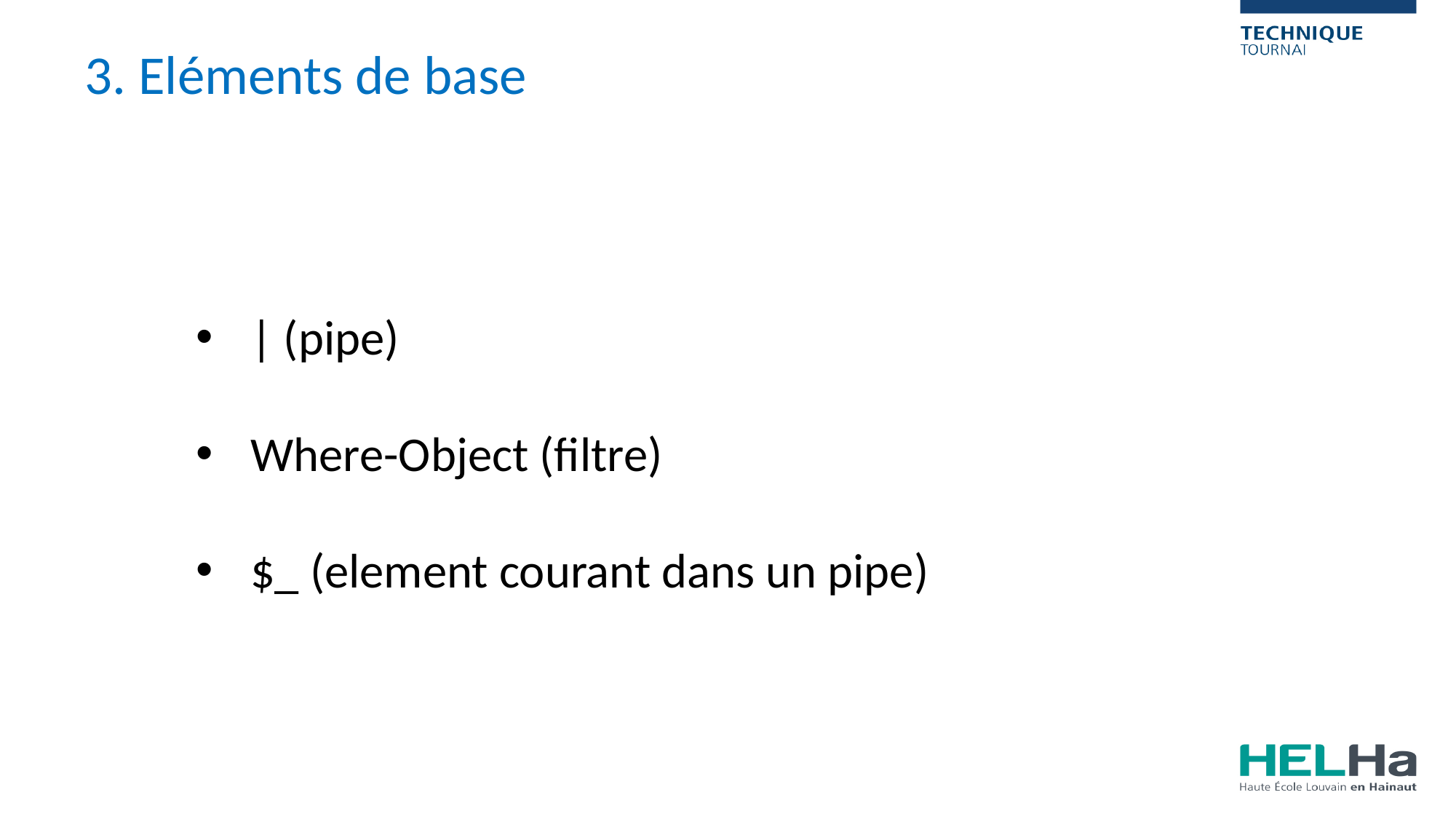

3. Eléments de base
| (pipe)

Where-Object (filtre)

$_ (element courant dans un pipe)